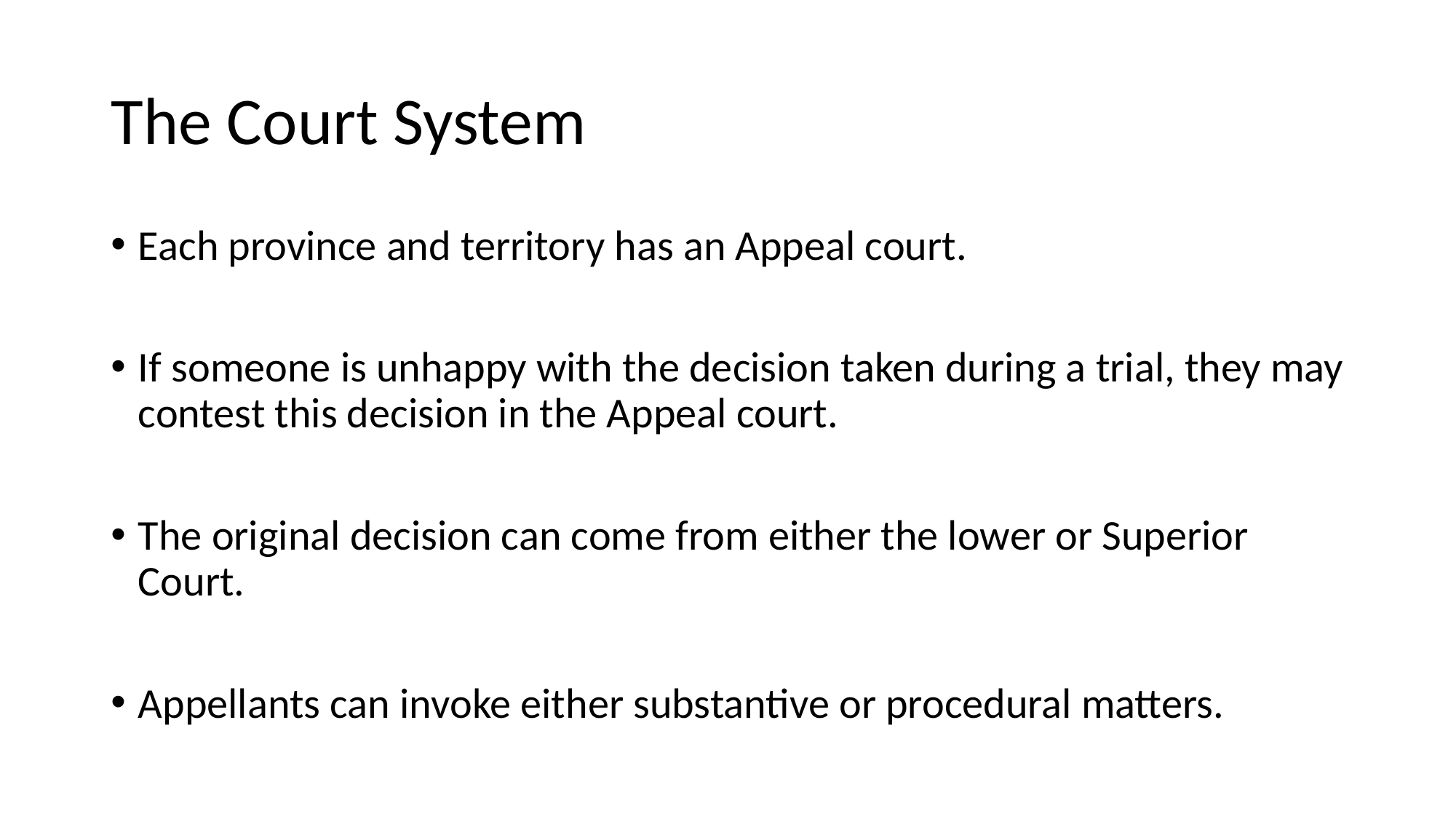

# The Court System
Each province and territory has an Appeal court.

If someone is unhappy with the decision taken during a trial, they may contest this decision in the Appeal court.

The original decision can come from either the lower or Superior Court.

Appellants can invoke either substantive or procedural matters.